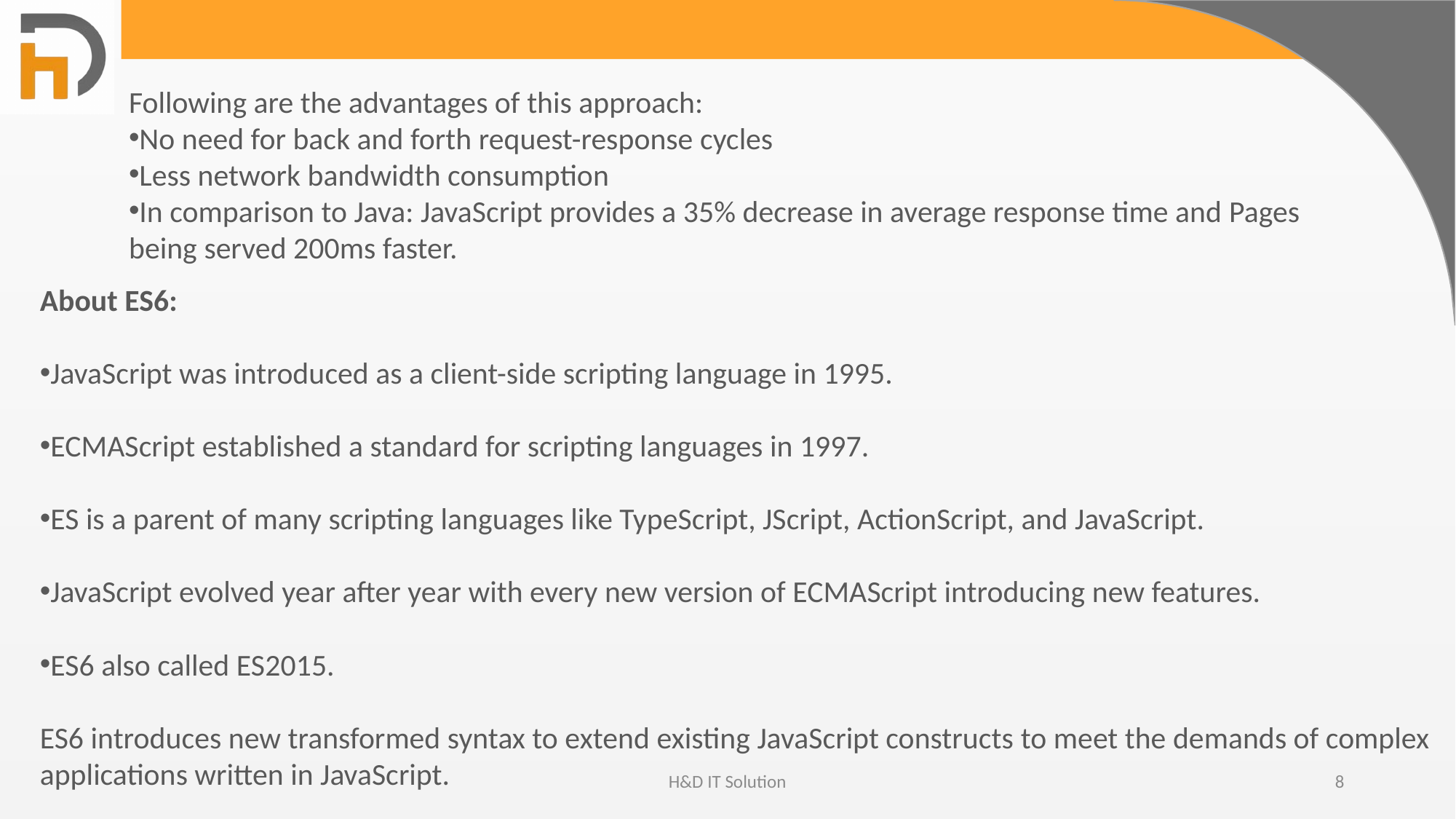

Following are the advantages of this approach:
No need for back and forth request-response cycles
Less network bandwidth consumption
In comparison to Java: JavaScript provides a 35% decrease in average response time and Pages being served 200ms faster.
About ES6:

JavaScript was introduced as a client-side scripting language in 1995.

ECMAScript established a standard for scripting languages in 1997.

ES is a parent of many scripting languages like TypeScript, JScript, ActionScript, and JavaScript.

JavaScript evolved year after year with every new version of ECMAScript introducing new features.

ES6 also called ES2015.

ES6 introduces new transformed syntax to extend existing JavaScript constructs to meet the demands of complex applications written in JavaScript.

H&D IT Solution
8